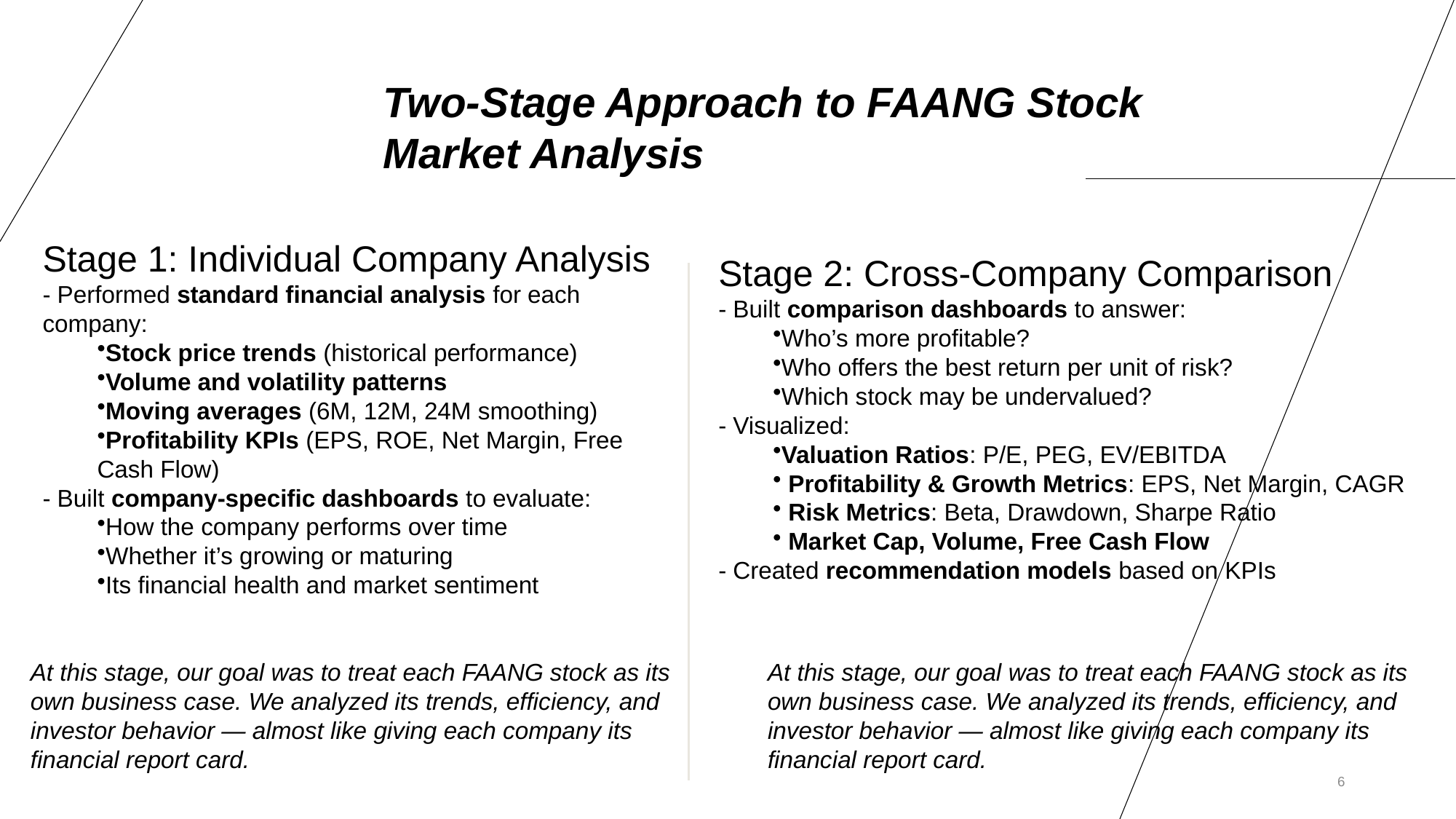

Two-Stage Approach to FAANG Stock Market Analysis
Stage 1: Individual Company Analysis
- Performed standard financial analysis for each company:
Stock price trends (historical performance)
Volume and volatility patterns
Moving averages (6M, 12M, 24M smoothing)
Profitability KPIs (EPS, ROE, Net Margin, Free Cash Flow)
- Built company-specific dashboards to evaluate:
How the company performs over time
Whether it’s growing or maturing
Its financial health and market sentiment

Stage 2: Cross-Company Comparison
- Built comparison dashboards to answer:
Who’s more profitable?
Who offers the best return per unit of risk?
Which stock may be undervalued?
- Visualized:
Valuation Ratios: P/E, PEG, EV/EBITDA
 Profitability & Growth Metrics: EPS, Net Margin, CAGR
 Risk Metrics: Beta, Drawdown, Sharpe Ratio
 Market Cap, Volume, Free Cash Flow
- Created recommendation models based on KPIs

At this stage, our goal was to treat each FAANG stock as its own business case. We analyzed its trends, efficiency, and investor behavior — almost like giving each company its financial report card.

At this stage, our goal was to treat each FAANG stock as its own business case. We analyzed its trends, efficiency, and investor behavior — almost like giving each company its financial report card.
6